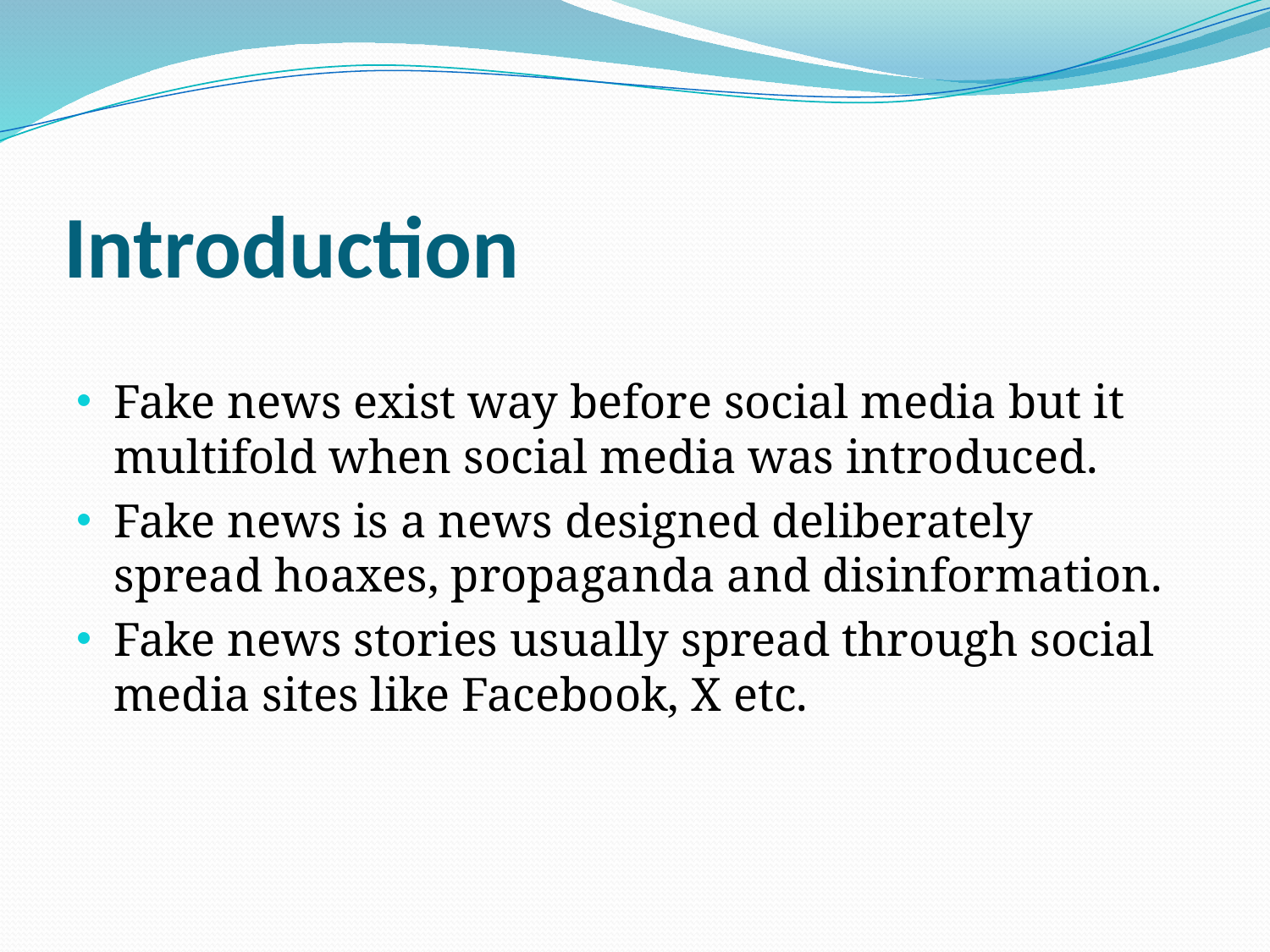

# Introduction
Fake news exist way before social media but it multifold when social media was introduced.
Fake news is a news designed deliberately spread hoaxes, propaganda and disinformation.
Fake news stories usually spread through social media sites like Facebook, X etc.